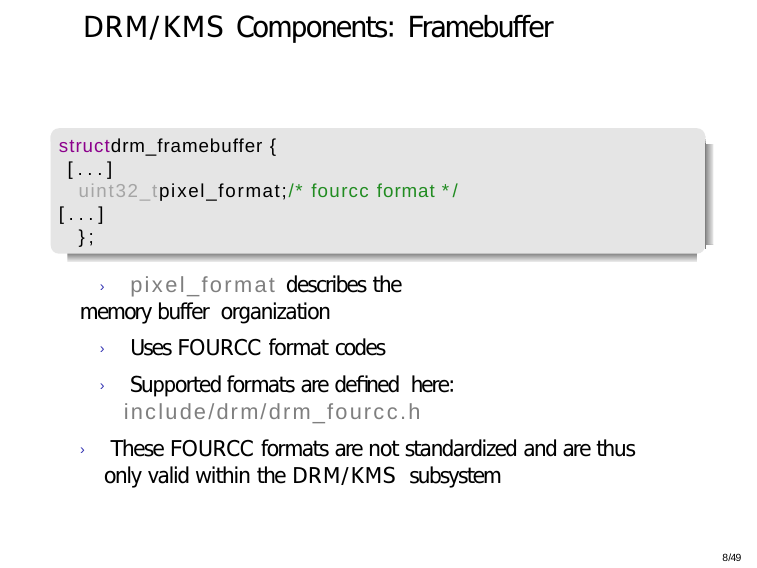

# DRM/KMS Components: Framebuffer

structdrm_framebuffer {  [...]
uint32_tpixel_format;/* fourcc format */  [...]
};

› pixel_format describes the memory buffer organization
› Uses FOURCC format codes
› Supported formats are defined here:
include/drm/drm_fourcc.h
› These FOURCC formats are not standardized and are thus  only valid within the DRM/KMS subsystem

8/49